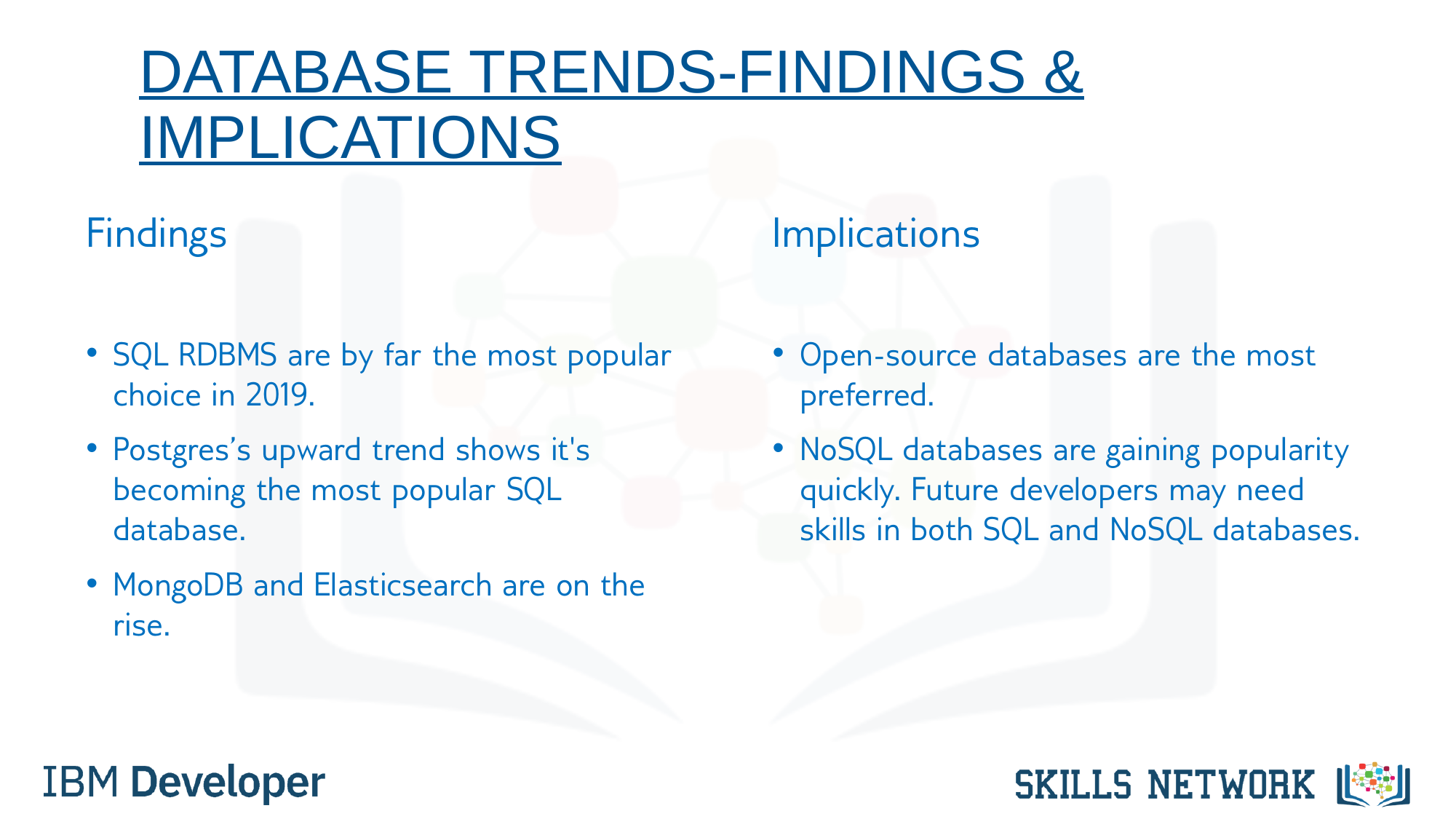

DATABASE TRENDS-FINDINGS & IMPLICATIONS
Findings

SQL RDBMS are by far the most popular choice in 2019.
Postgres’s upward trend shows it's becoming the most popular SQL database.
MongoDB and Elasticsearch are on the rise.
Implications

Open-source databases are the most preferred.
NoSQL databases are gaining popularity quickly. Future developers may need skills in both SQL and NoSQL databases.